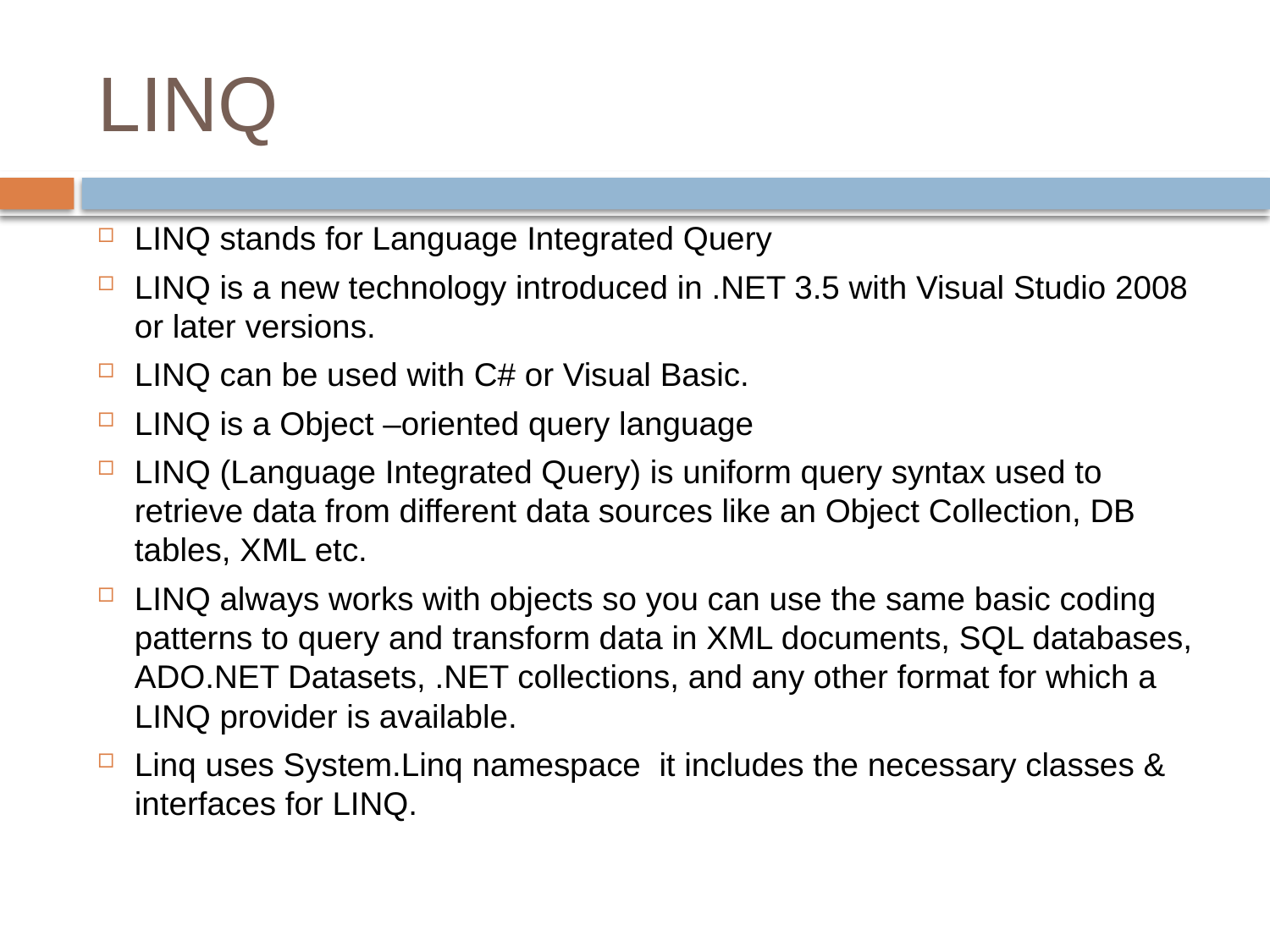

# LINQ
LINQ stands for Language Integrated Query
LINQ is a new technology introduced in .NET 3.5 with Visual Studio 2008 or later versions.
LINQ can be used with C# or Visual Basic.
LINQ is a Object –oriented query language
LINQ (Language Integrated Query) is uniform query syntax used to retrieve data from different data sources like an Object Collection, DB tables, XML etc.
LINQ always works with objects so you can use the same basic coding patterns to query and transform data in XML documents, SQL databases, ADO.NET Datasets, .NET collections, and any other format for which a LINQ provider is available.
Linq uses System.Linq namespace  it includes the necessary classes & interfaces for LINQ.